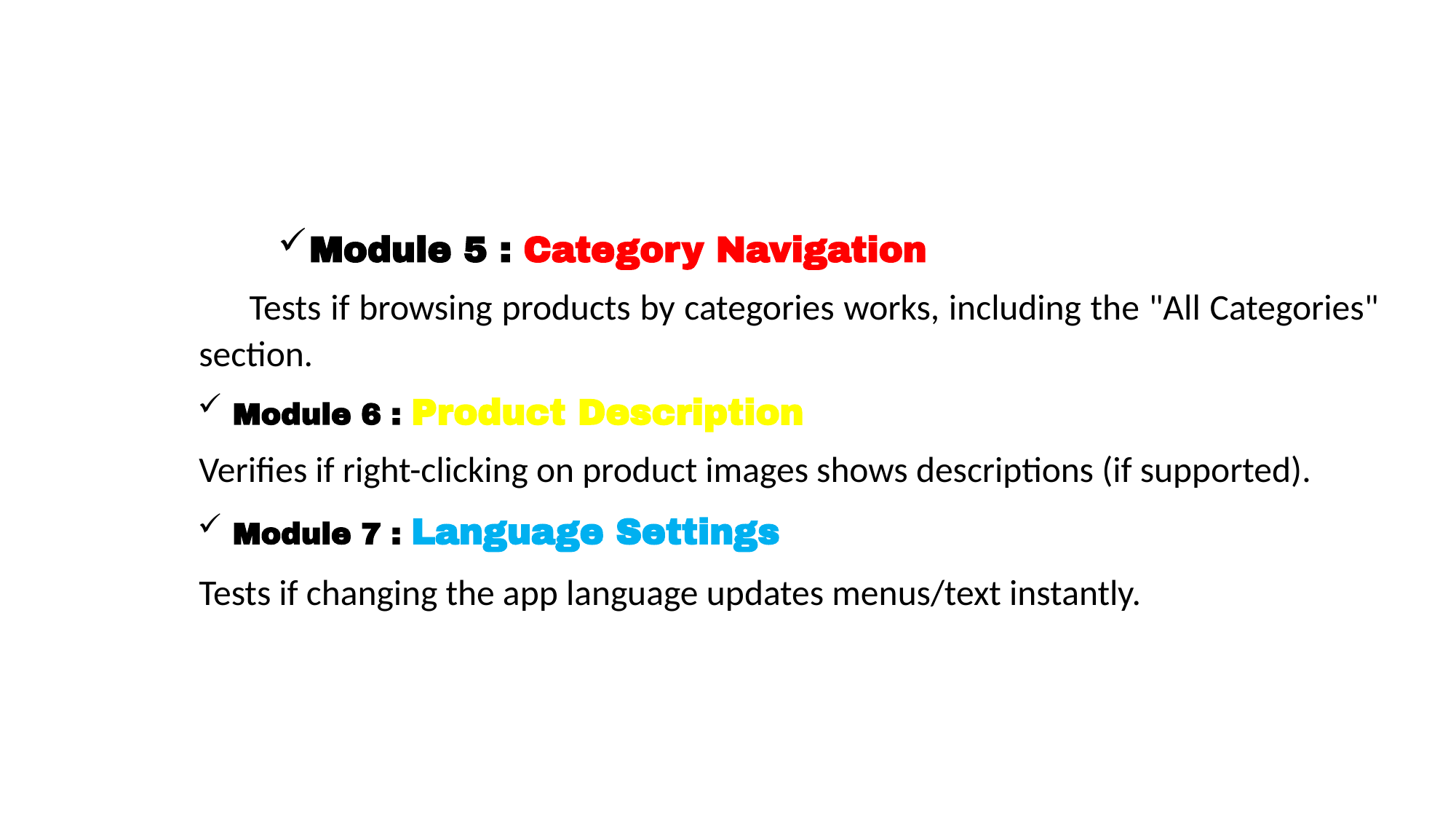

Module 5 : Category Navigation
       Tests if browsing products by categories works, including the "All Categories" section.
Module 6 : Product Description
Verifies if right-clicking on product images shows descriptions (if supported).
Module 7 : Language Settings
Tests if changing the app language updates menus/text instantly.